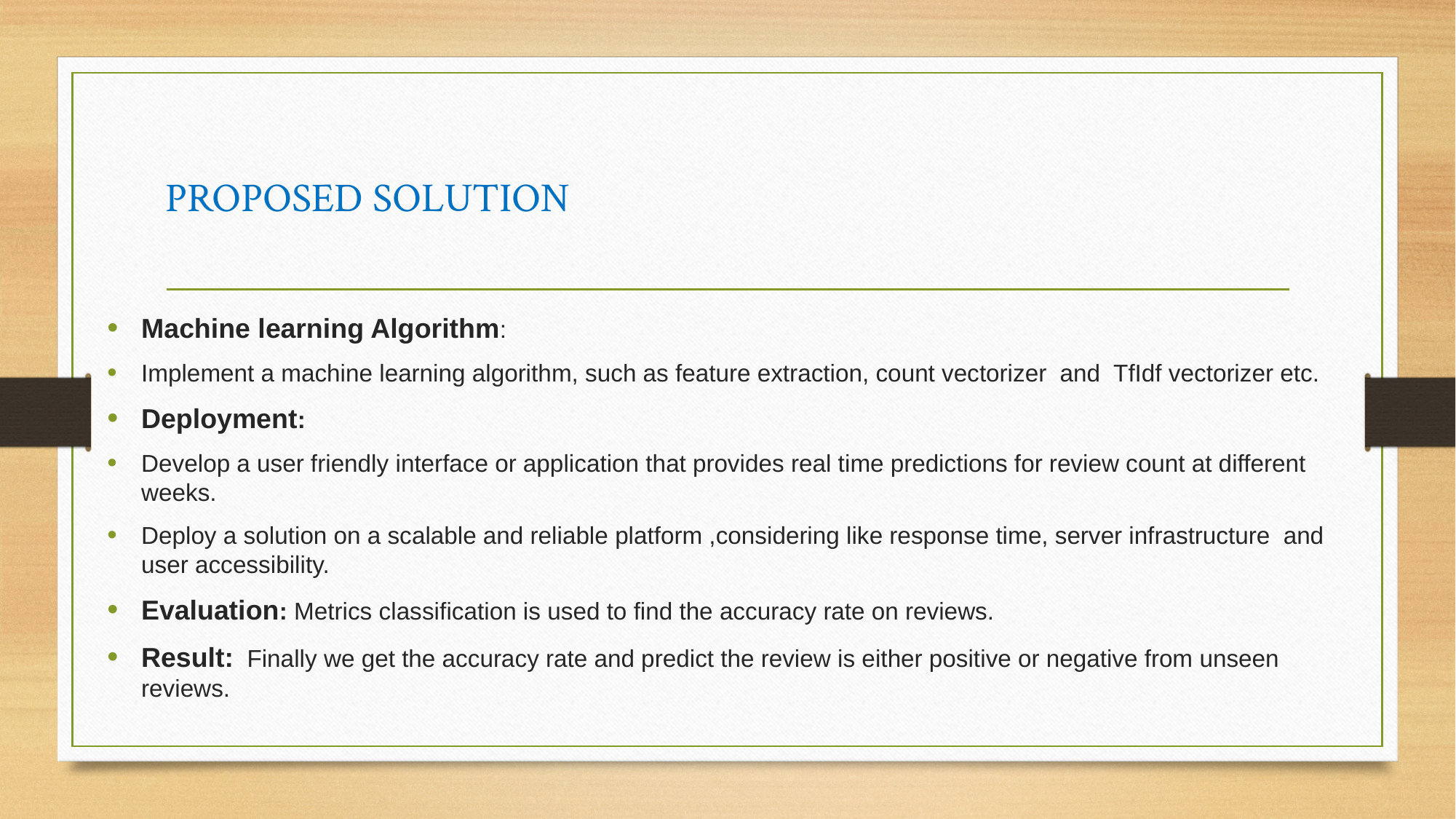

# PROPOSED SOLUTION
Machine learning Algorithm:
Implement a machine learning algorithm, such as feature extraction, count vectorizer  and  TfIdf vectorizer etc.
Deployment:
Develop a user friendly interface or application that provides real time predictions for review count at different weeks.
Deploy a solution on a scalable and reliable platform ,considering like response time, server infrastructure  and user accessibility.
Evaluation: Metrics classification is used to find the accuracy rate on reviews.
Result:  Finally we get the accuracy rate and predict the review is either positive or negative from unseen reviews.